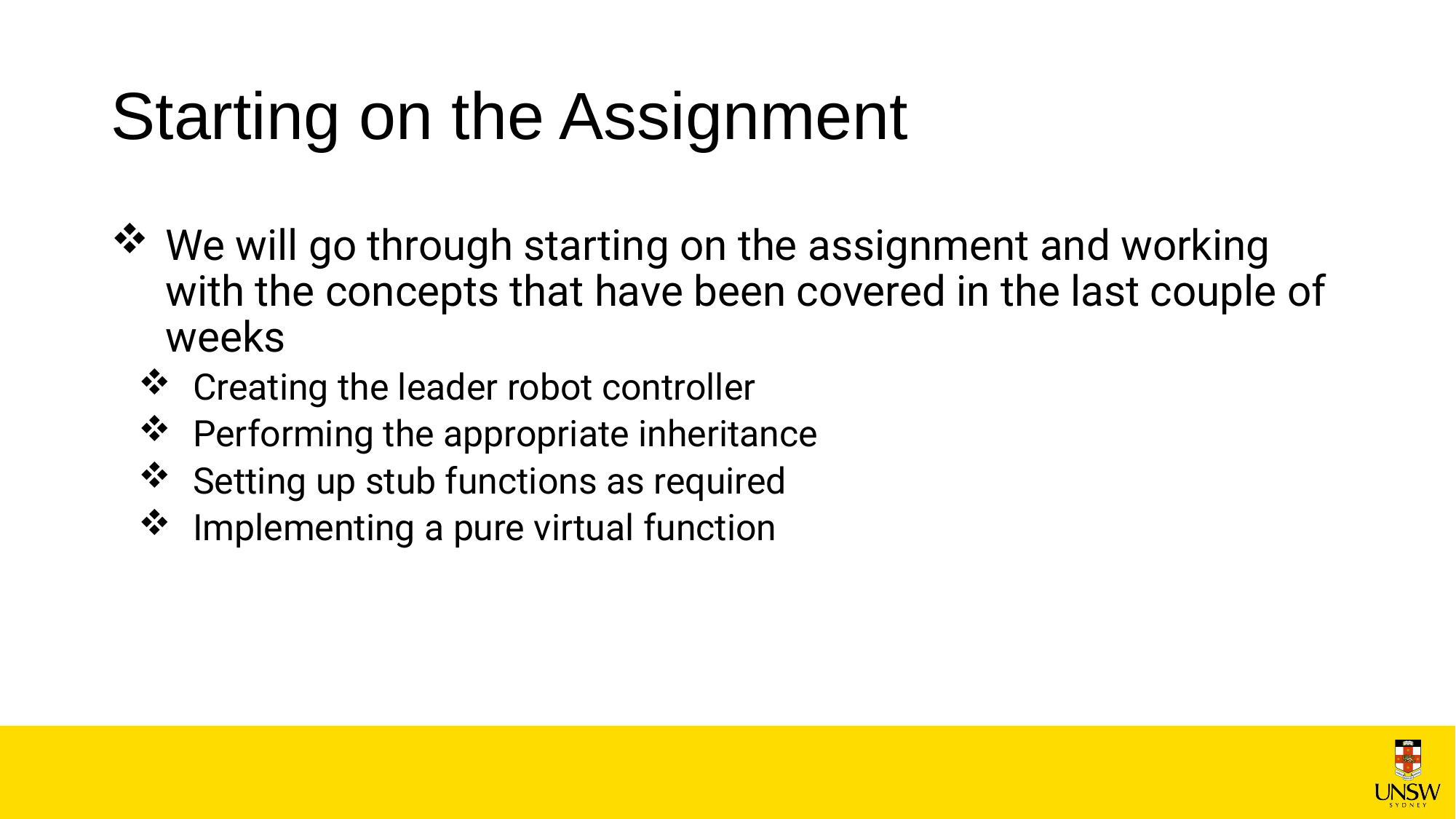

# Starting on the Assignment
We will go through starting on the assignment and working with the concepts that have been covered in the last couple of weeks
Creating the leader robot controller
Performing the appropriate inheritance
Setting up stub functions as required
Implementing a pure virtual function